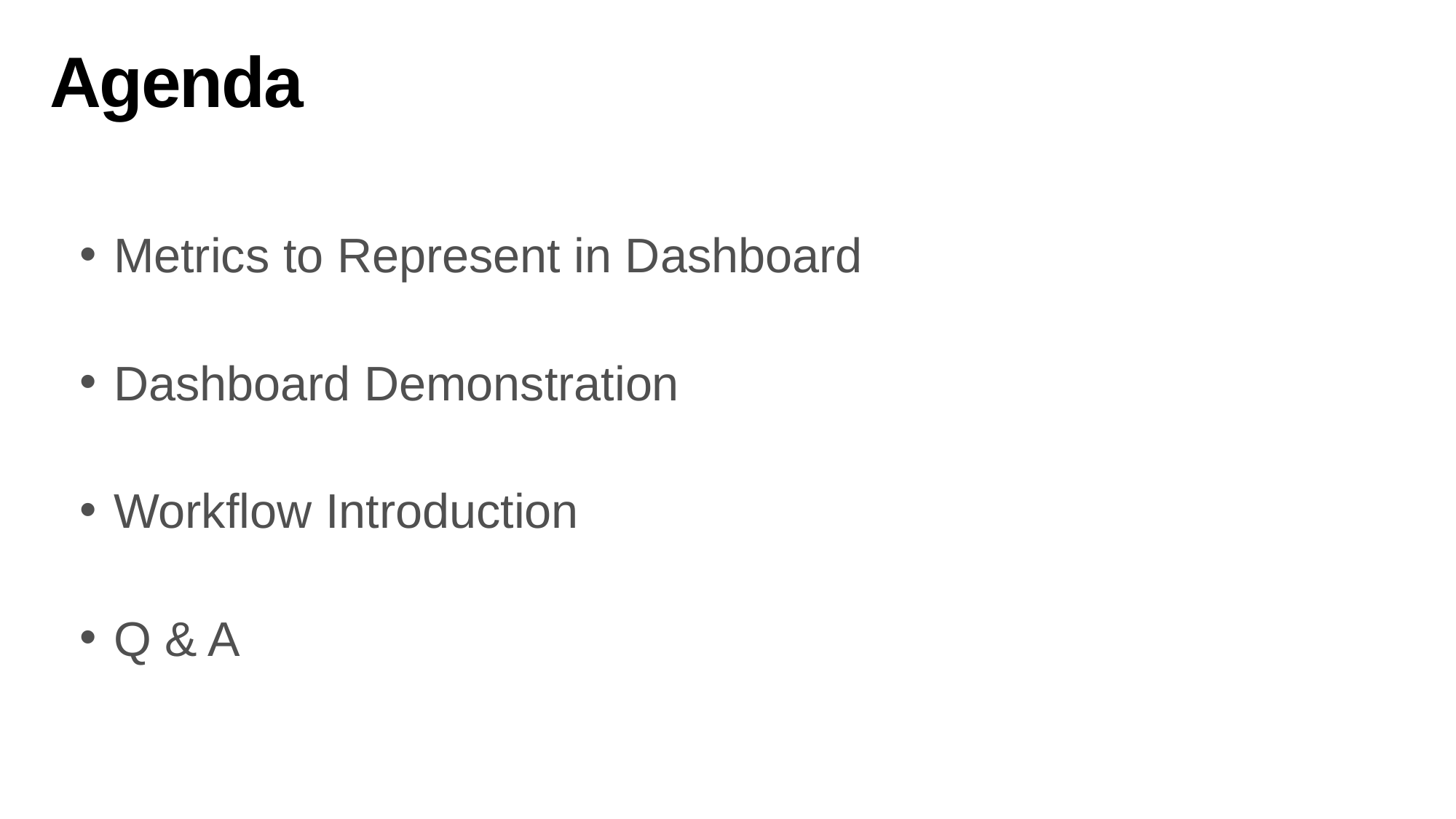

# Agenda
 Metrics to Represent in Dashboard
 Dashboard Demonstration
 Workflow Introduction
 Q & A